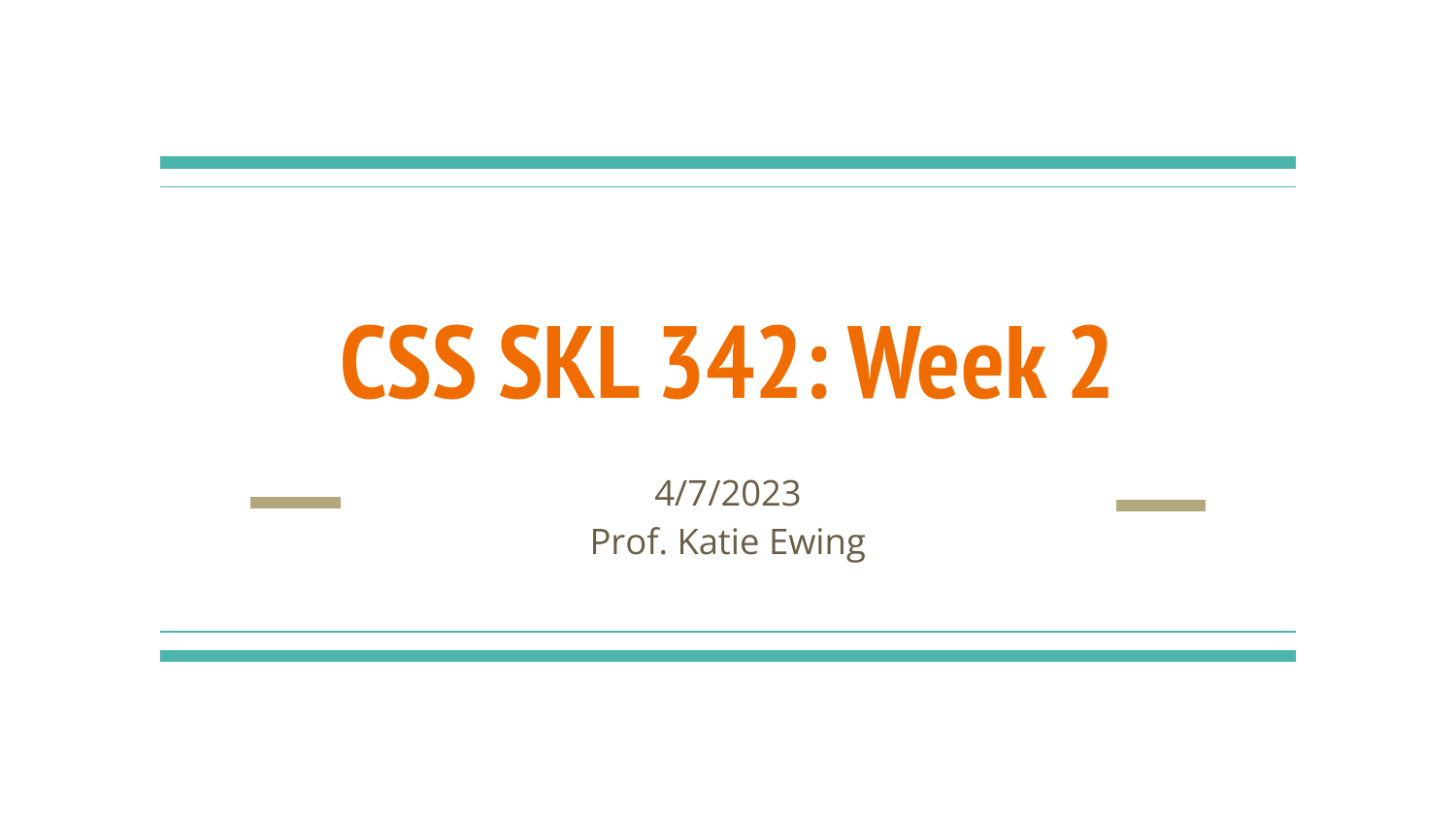

# CSS SKL 342: Week 2
4/7/2023
Prof. Katie Ewing